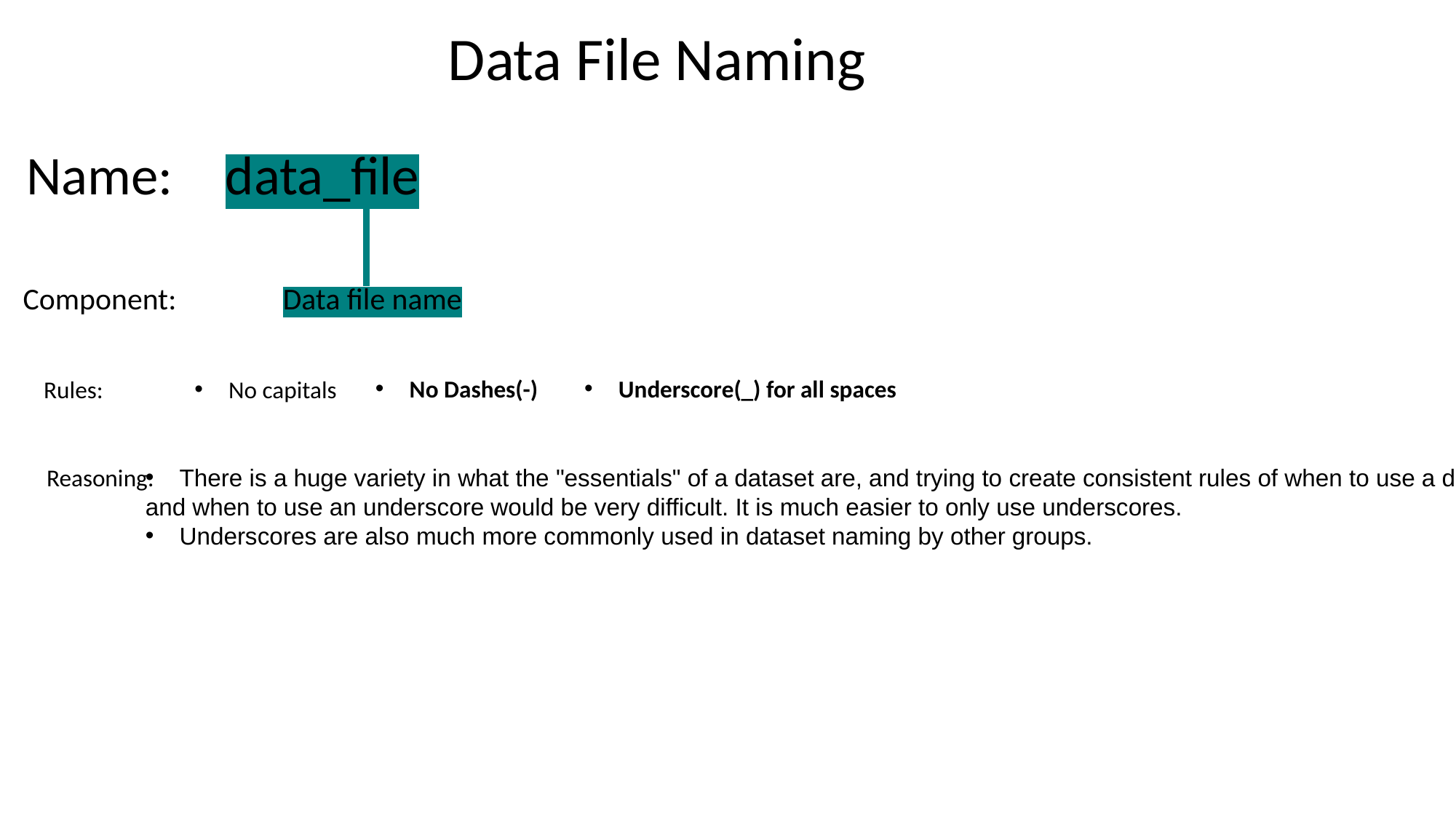

Data File Naming
Name:
data_file

Component:
Data file name
No Dashes(-)
Underscore(_) for all spaces
Rules:
No capitals
Reasoning:
There is a huge variety in what the "essentials" of a dataset are, and trying to create consistent rules of when to use a dash,
and when to use an underscore would be very difficult. It is much easier to only use underscores.
Underscores are also much more commonly used in dataset naming by other groups.